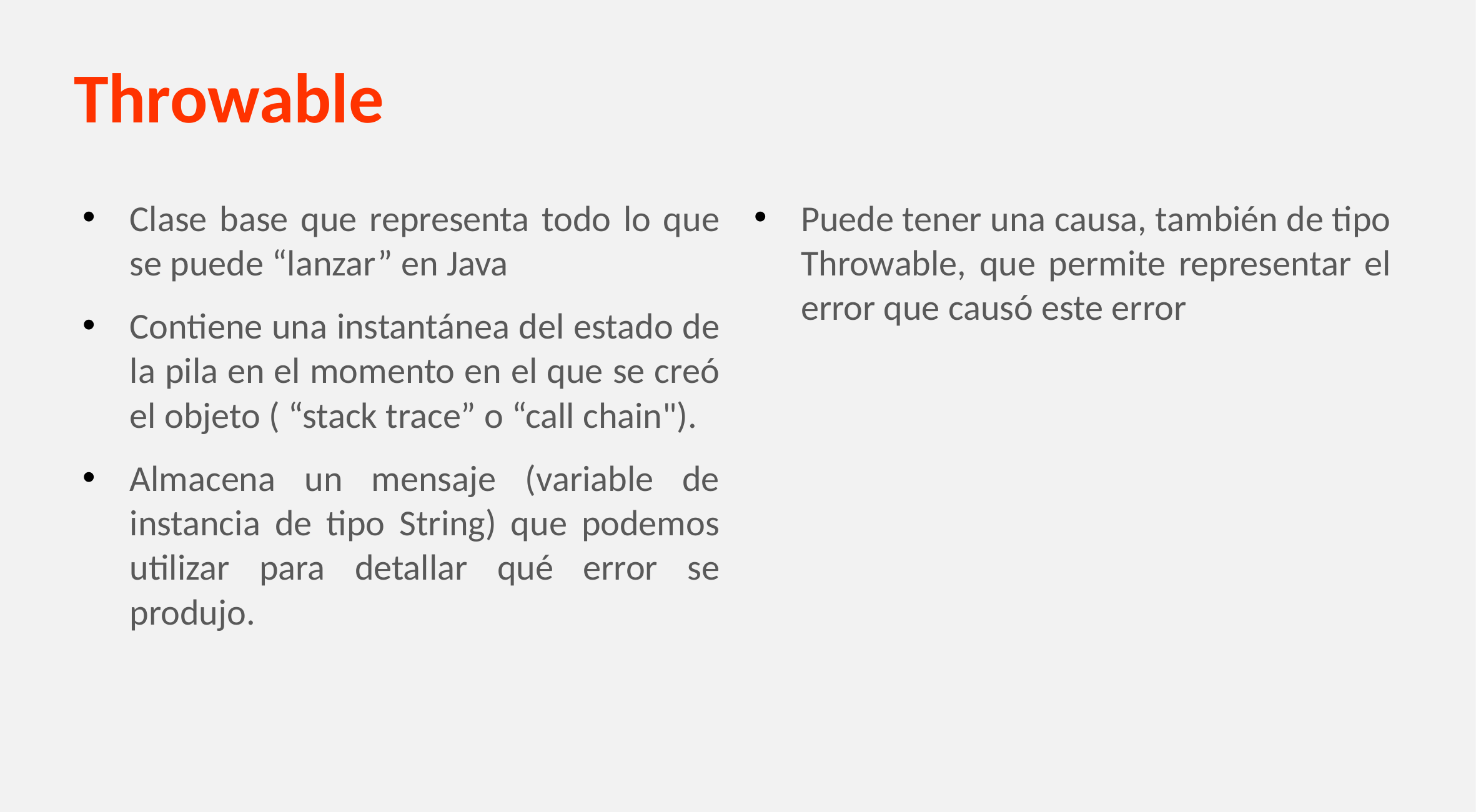

# Throwable
Clase base que representa todo lo que se puede “lanzar” en Java
Contiene una instantánea del estado de la pila en el momento en el que se creó el objeto ( “stack trace” o “call chain").
Almacena un mensaje (variable de instancia de tipo String) que podemos utilizar para detallar qué error se produjo.

Puede tener una causa, también de tipo Throwable, que permite representar el error que causó este error